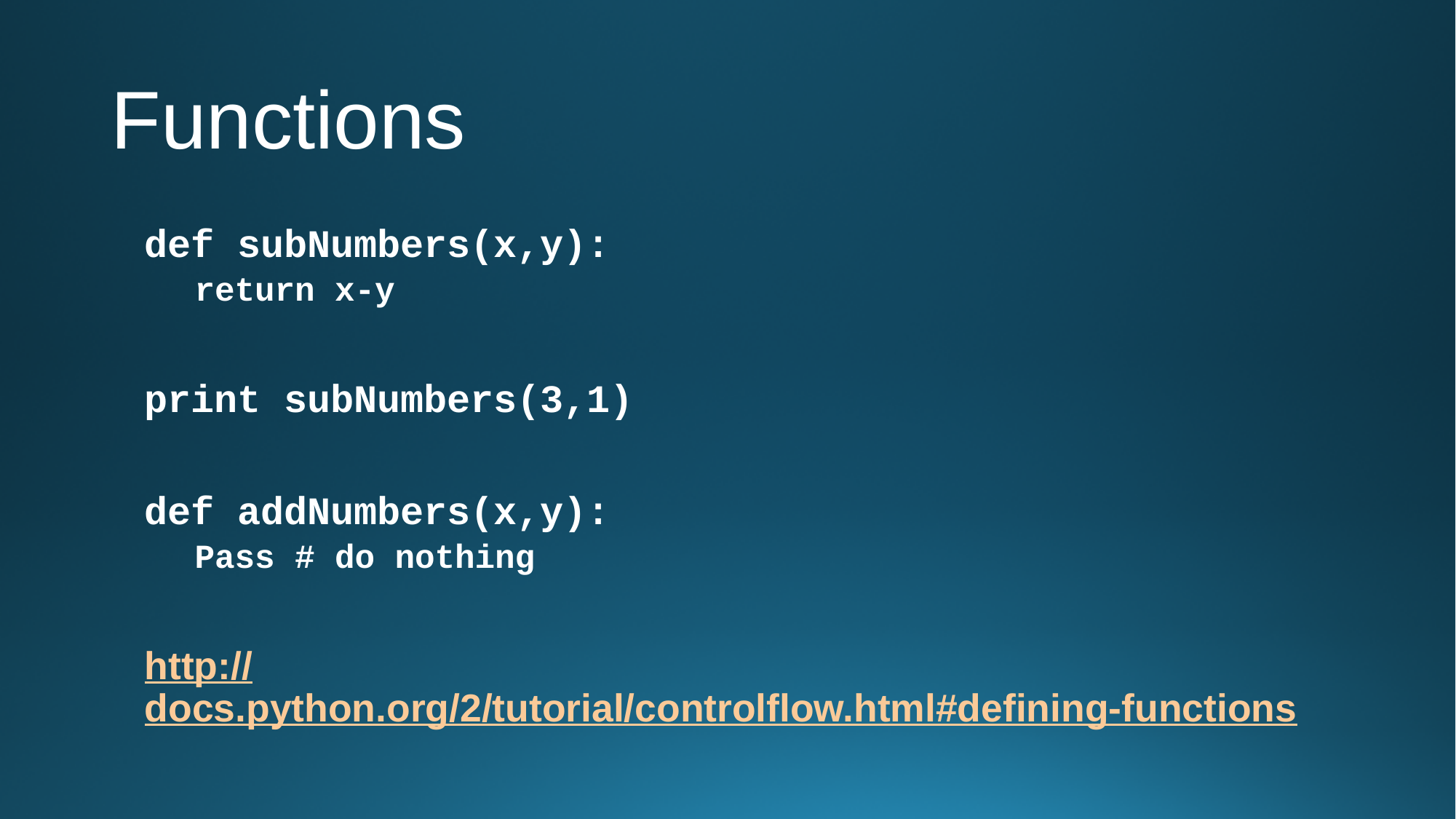

# Functions
def subNumbers(x,y):
return x-y

print subNumbers(3,1)

def addNumbers(x,y):
Pass # do nothing

http://docs.python.org/2/tutorial/controlflow.html#defining-functions